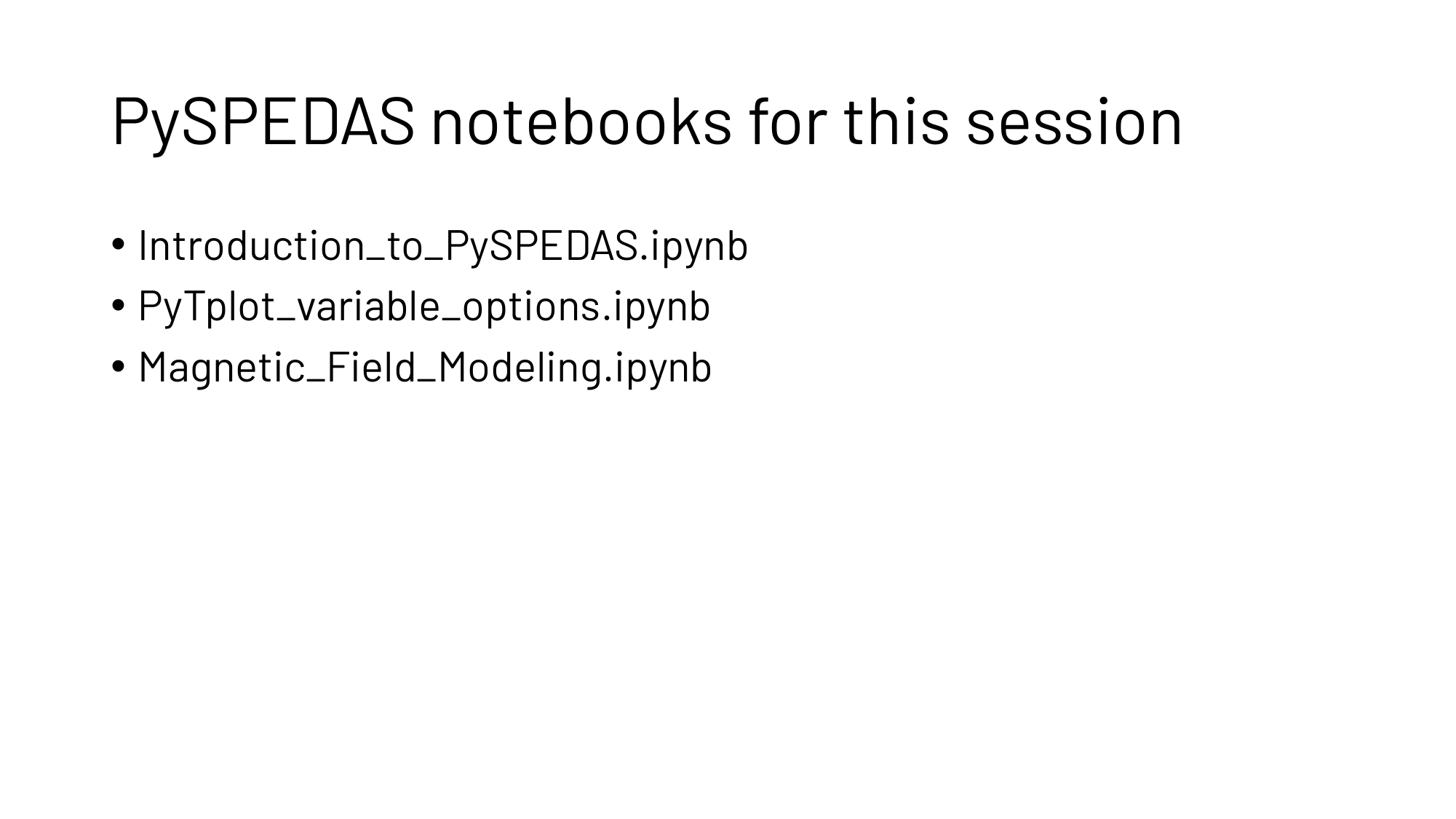

# PySPEDAS notebooks for this session
Introduction_to_PySPEDAS.ipynb
PyTplot_variable_options.ipynb
Magnetic_Field_Modeling.ipynb